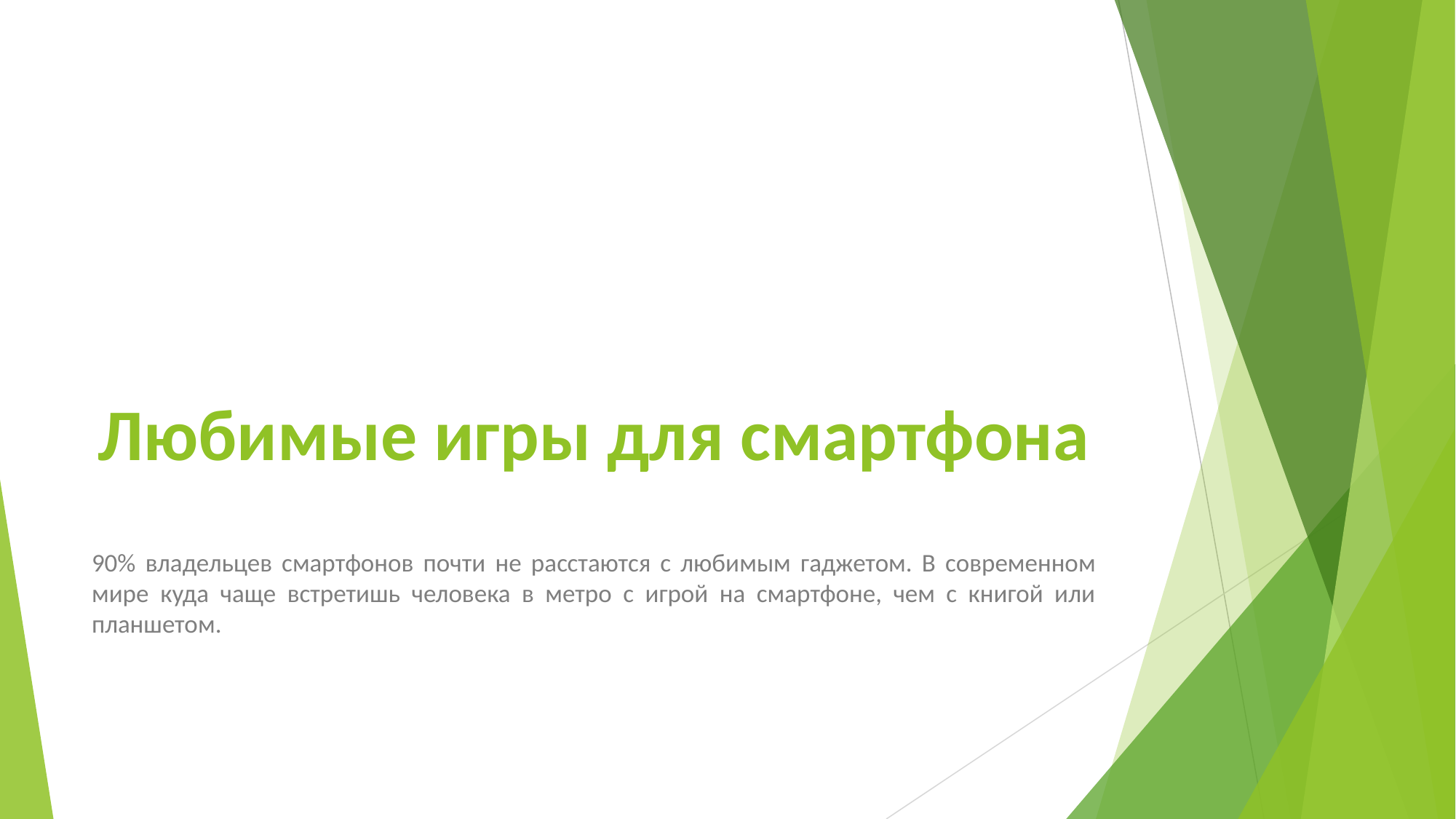

# Любимые игры для смартфона
90% владельцев смартфонов почти не расстаются с любимым гаджетом. В современном мире куда чаще встретишь человека в метро с игрой на смартфоне, чем с книгой или планшетом.